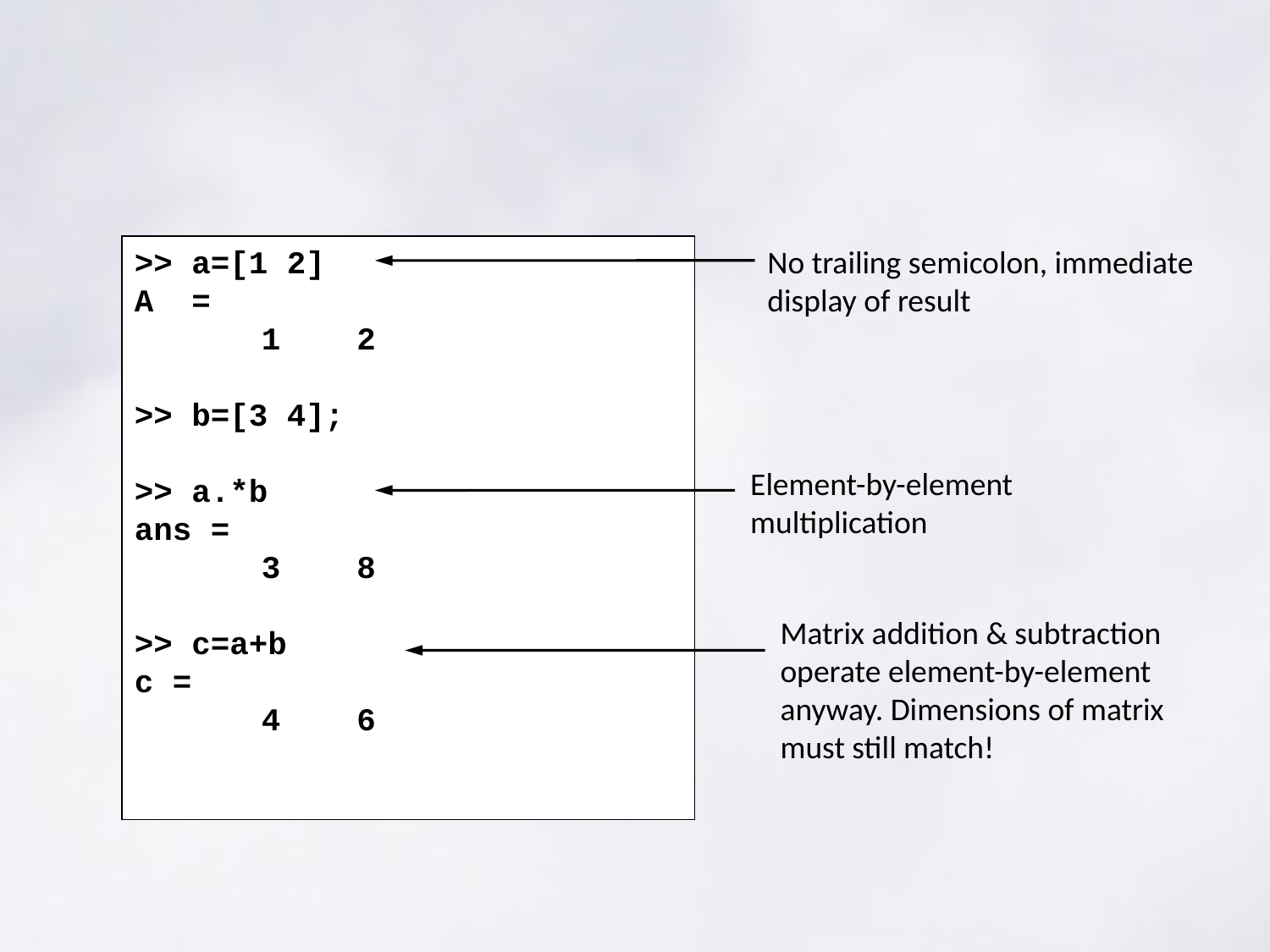

>> a=[1 2]
A  =
	1    2

>> b=[3 4];

>> a.*b
ans =
	3    8

>> c=a+b
c =
	4    6

No trailing semicolon, immediate display of result

Element-by-element multiplication

Matrix addition & subtraction operate element-by-element anyway. Dimensions of matrix must still match!